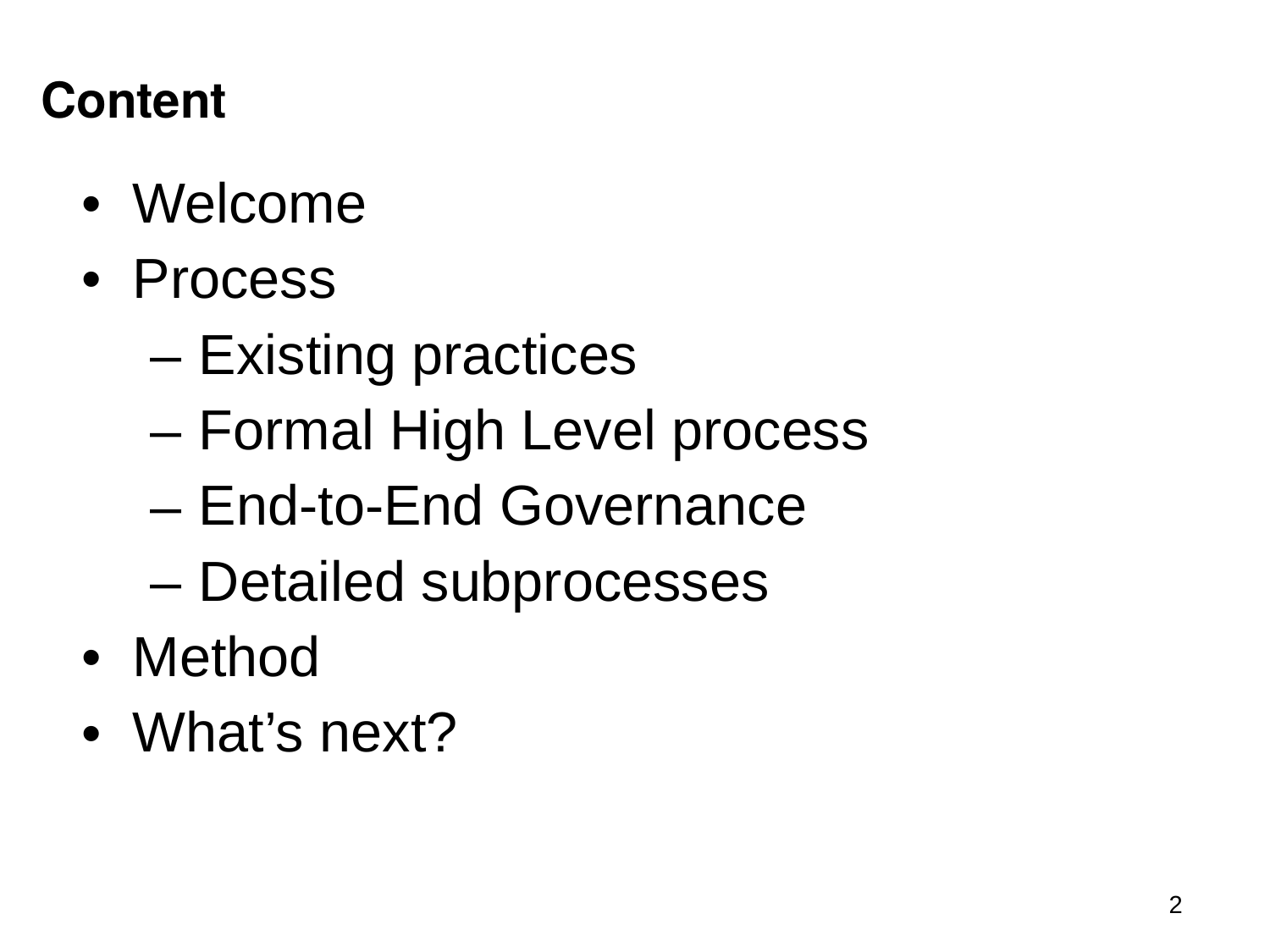

Content
Welcome
Process
Existing practices
Formal High Level process
End-to-End Governance
Detailed subprocesses
Method
What’s next?

2